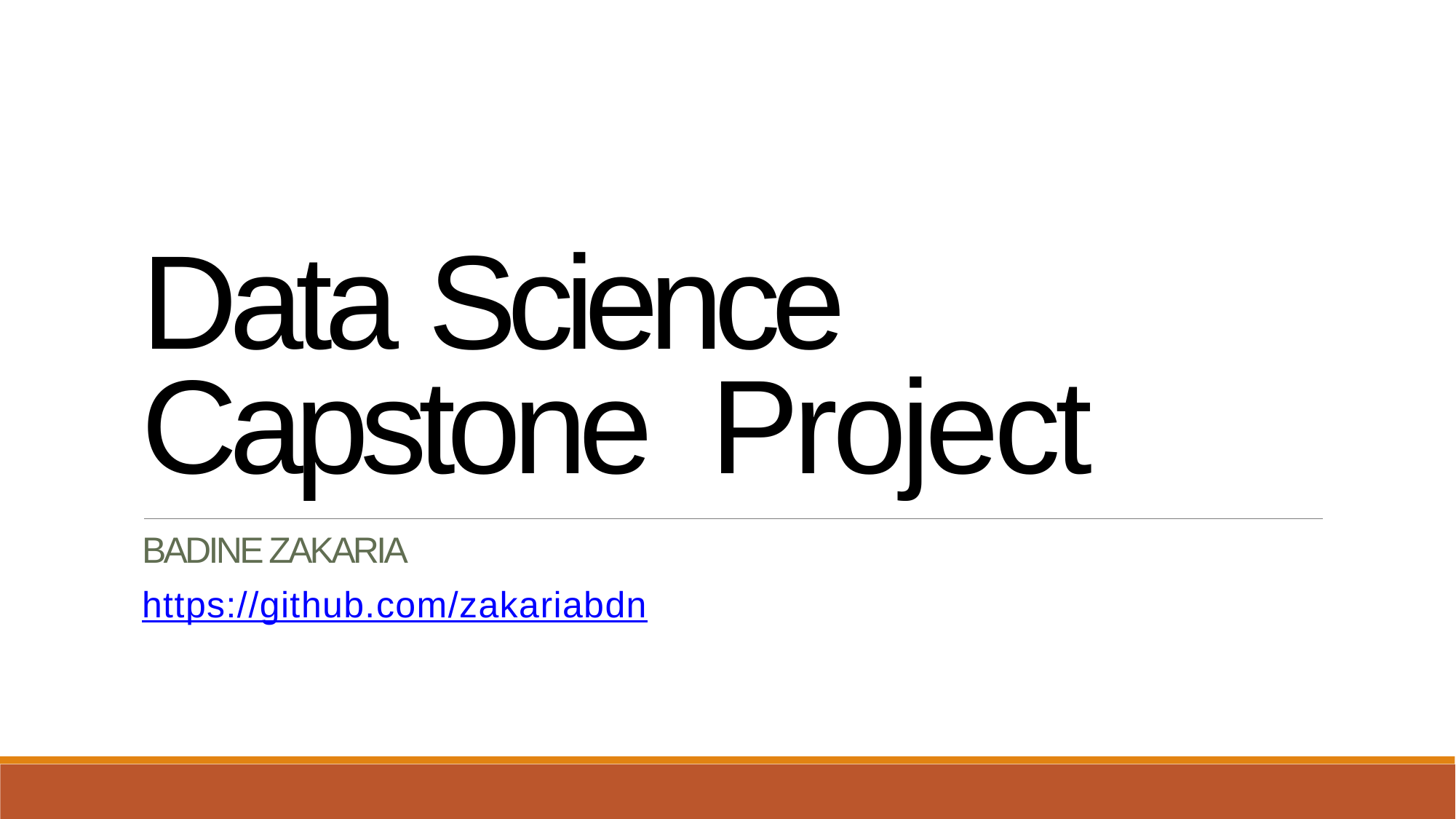

Data Science Capstone  Project
BADINE ZAKARIA
https://github.com/zakariabdn